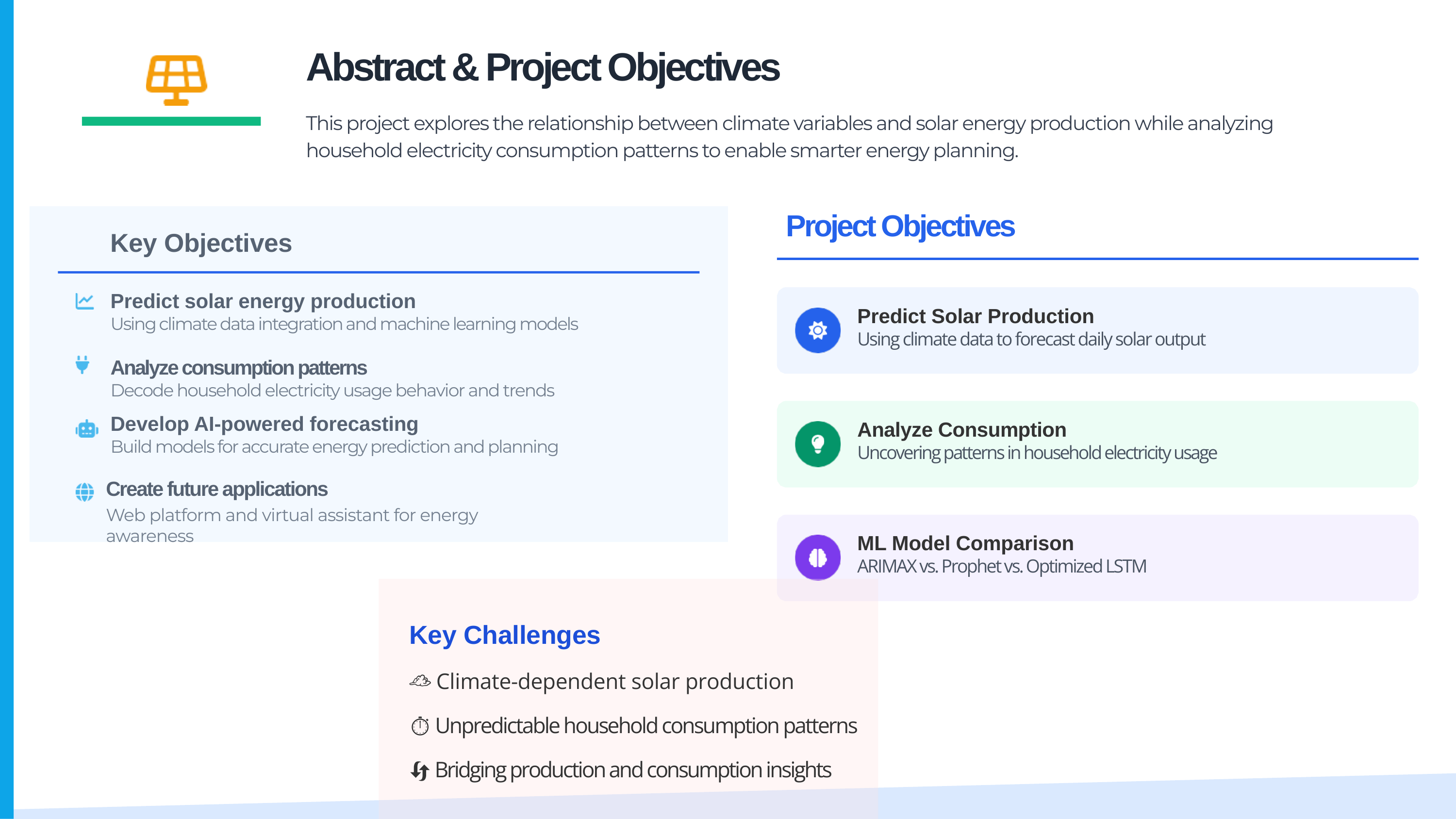

Abstract & Project Objectives

This project explores the relationship between climate variables and solar energy production while analyzing household electricity consumption patterns to enable smarter energy planning.

Key Objectives

Predict solar energy production
Using climate data integration and machine learning models

Analyze consumption patterns
Decode household electricity usage behavior and trends

Develop AI-powered forecasting
Build models for accurate energy prediction and planning

Create future applications

Web platform and virtual assistant for energy awareness
                                                       Project Objectives

Predict Solar Production
Using climate data to forecast daily solar output

Analyze Consumption
Uncovering patterns in household electricity usage

ML Model Comparison
ARIMAX vs. Prophet vs. Optimized LSTM

Key Challenges
☁ Climate-dependent solar production
⏱ Unpredictable household consumption patterns
🔄 Bridging production and consumption insights